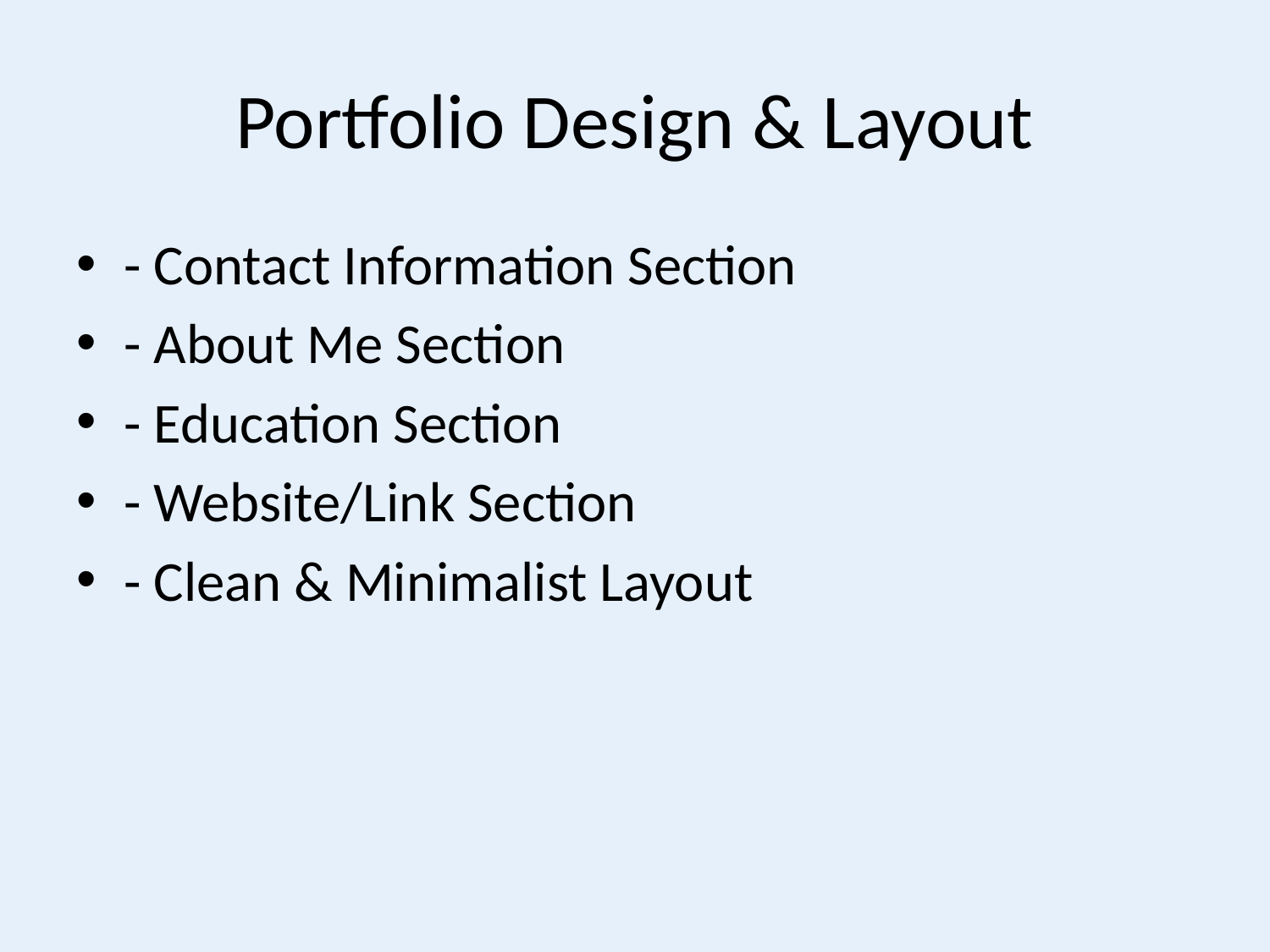

# Portfolio Design & Layout
- Contact Information Section
- About Me Section
- Education Section
- Website/Link Section
- Clean & Minimalist Layout